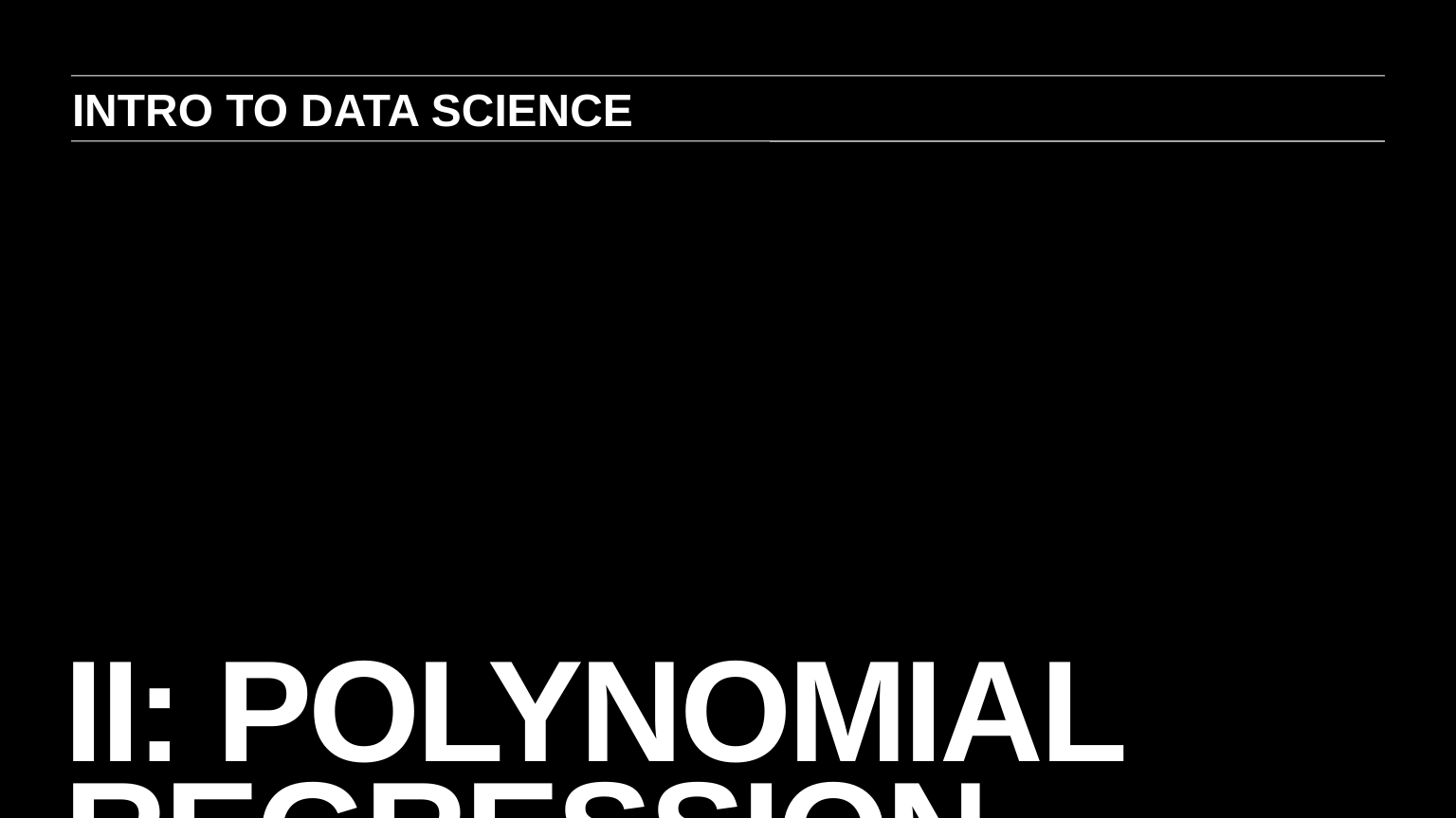

INTRO TO DATA SCIENCE
# II: POLYNOMIAL REGRESSION